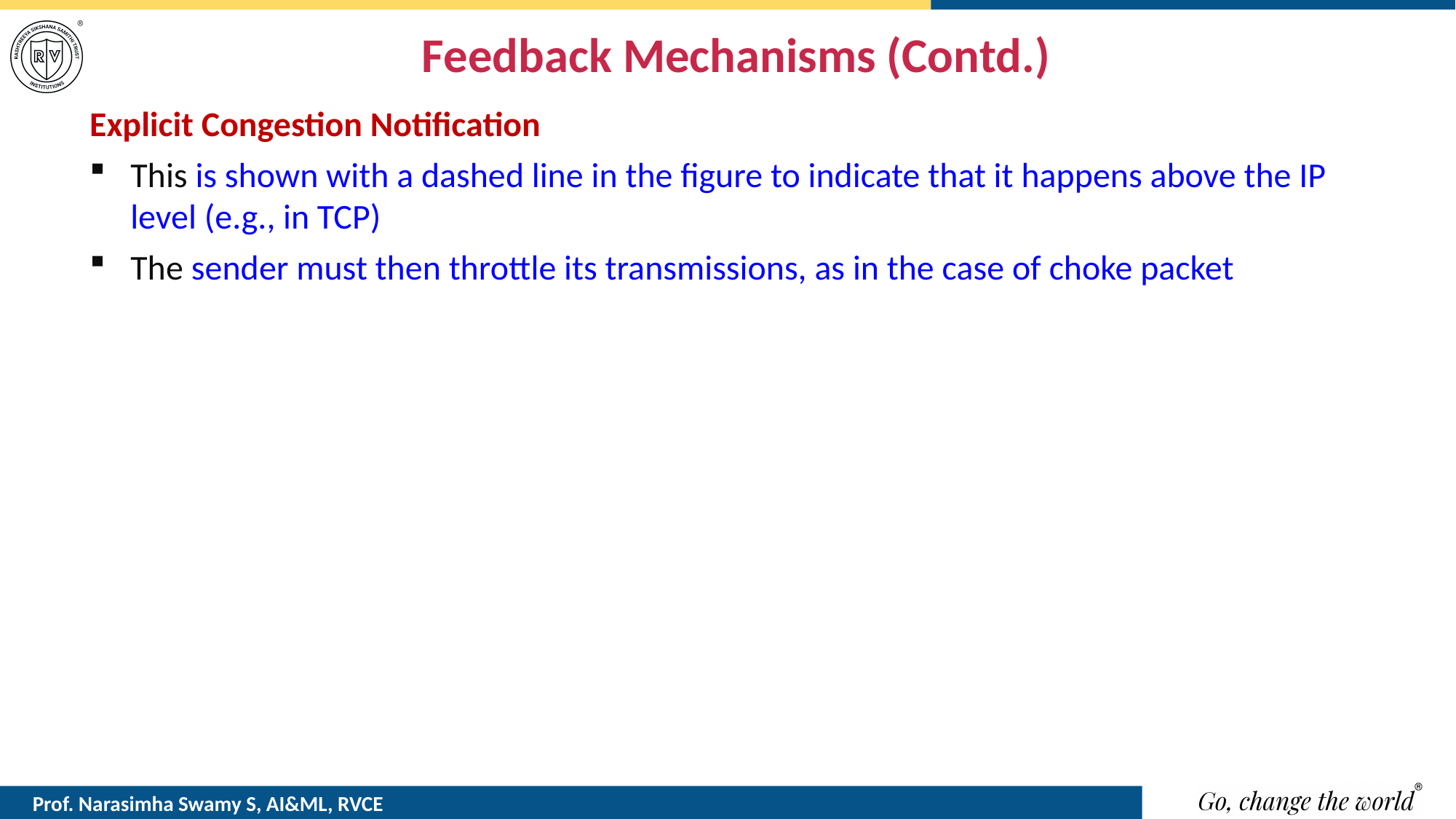

# Feedback Mechanisms (Contd.)
Explicit Congestion Notification
This is shown with a dashed line in the figure to indicate that it happens above the IP level (e.g., in TCP)
The sender must then throttle its transmissions, as in the case of choke packet